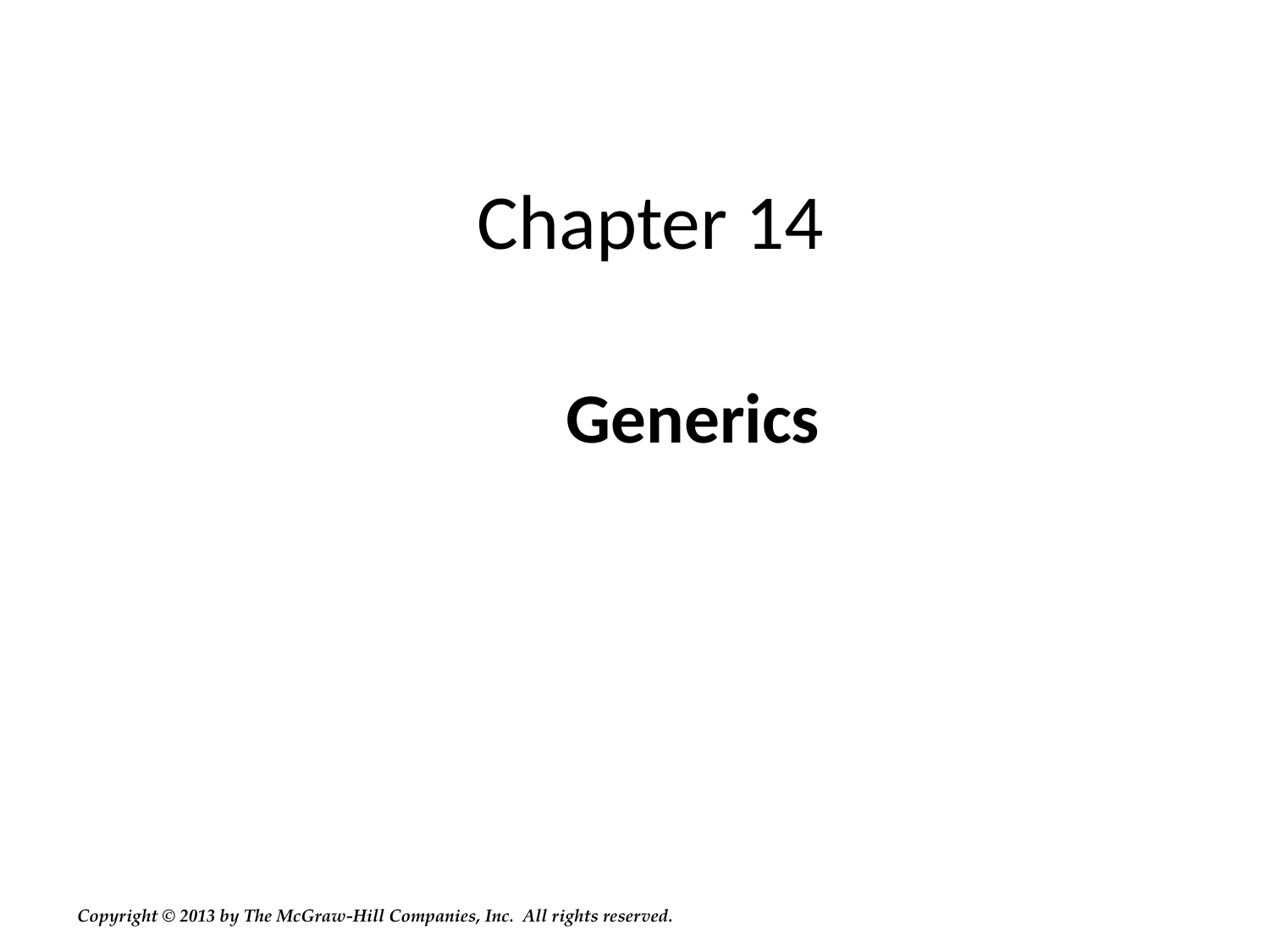

# Chapter 14
Generics
Copyright © 2013 by The McGraw-Hill Companies, Inc.  All rights reserved.